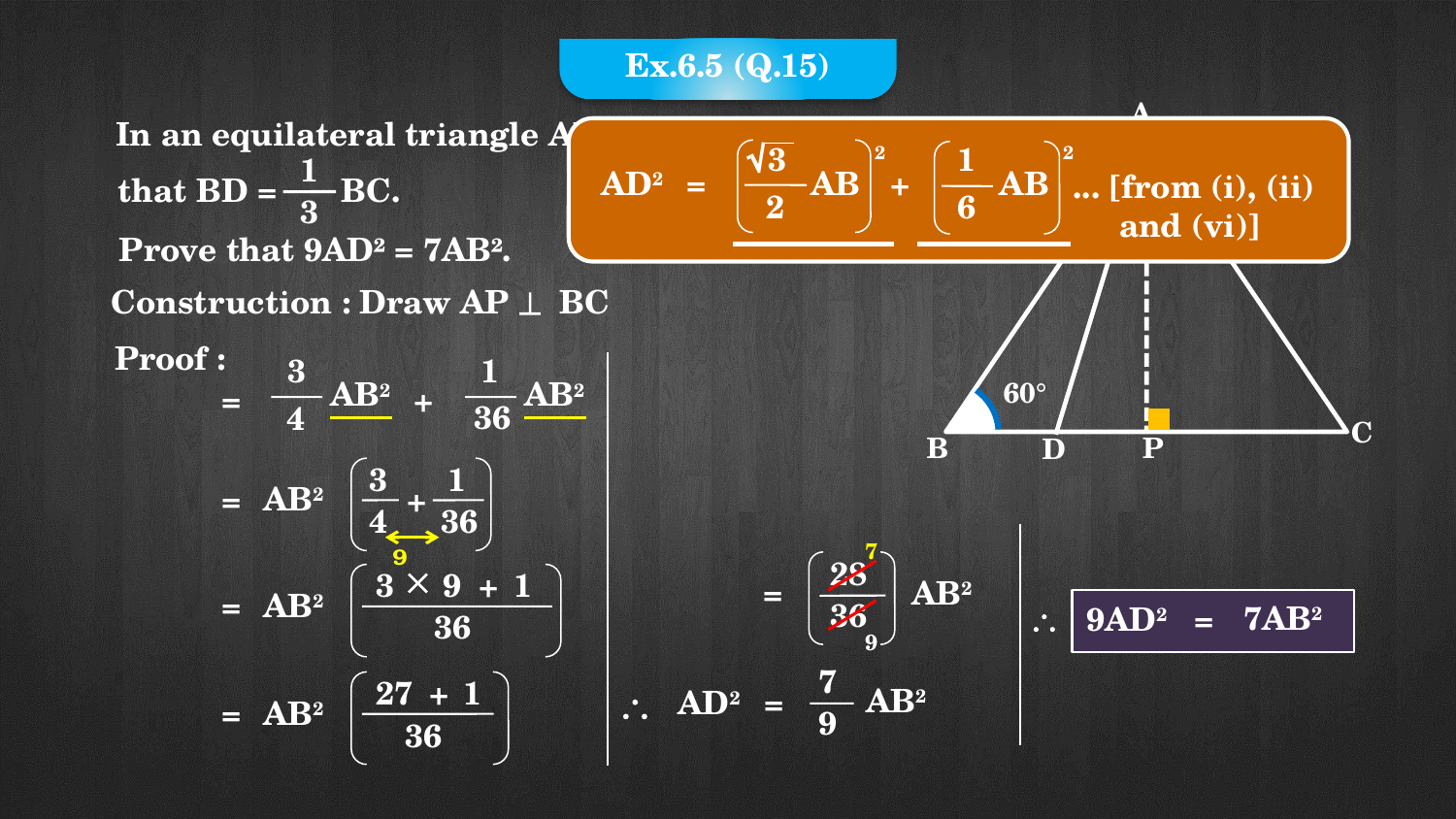

Ex.6.5 (Q.15)
A
In an equilateral triangle ABC, D is a point on side BC such

2
2
3
1
√

AD2
=
AB
+
AB
... [from (i), (ii)
     and (vi)]
2
6

1
3
that BD =       BC.
Prove that 9AD² = 7AB².
Construction : Draw AP ⊥ BC
Proof :
3
1
AB2
AB2
60°
=
+

36
4
C

B
P
D
1
3

AB2
=
+
4
36
7
9
28

×
3
9
+
1

AB2
=
AB2
=
36

7AB2
∴
9AD2
=
36
9
7
27
+
1

AB2
∴
AD2
=
AB2
=
9
36